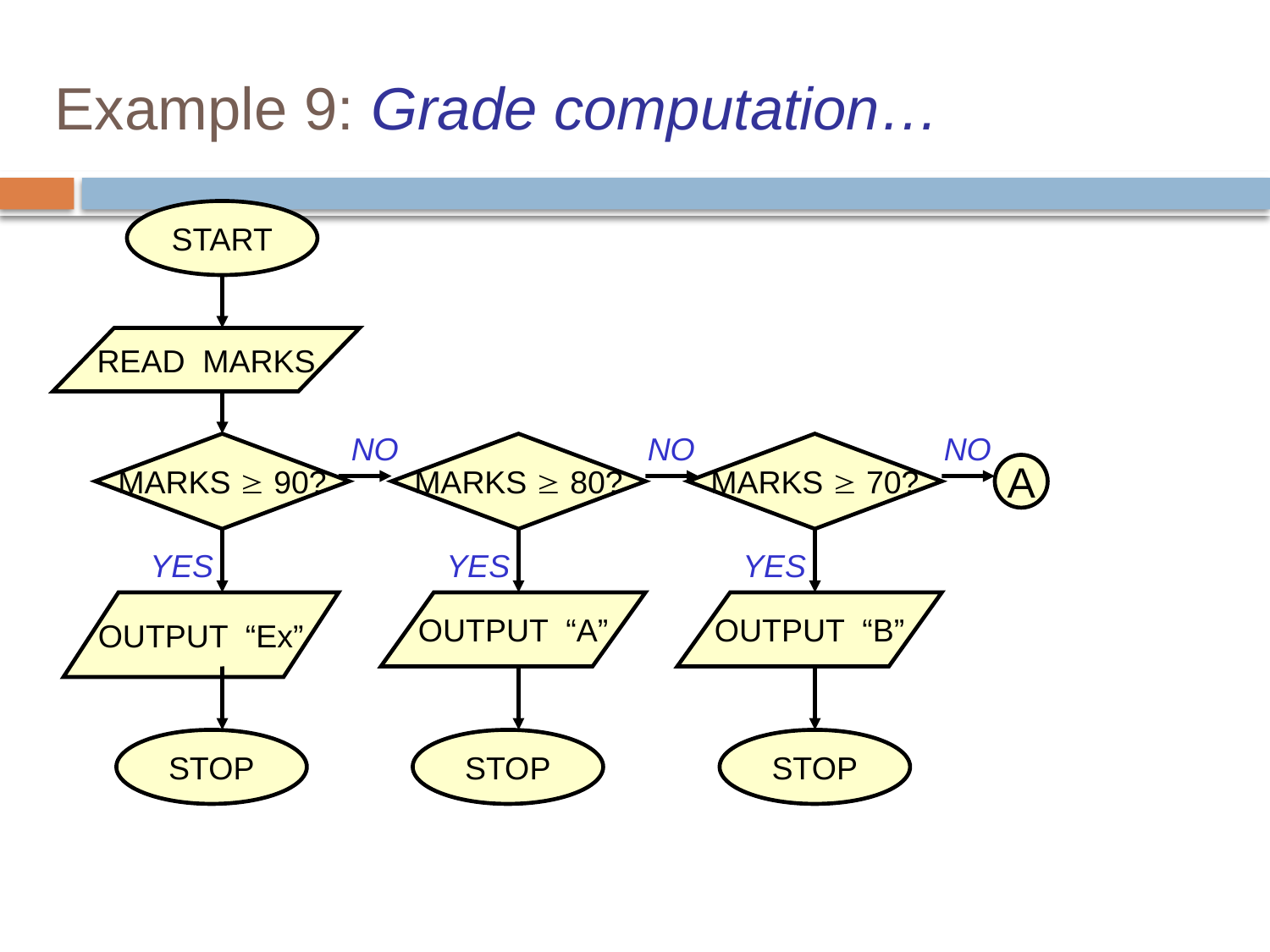

# Example 9: Grade computation…
START

READ  MARKS

NO
NO
NO
MARKS ≥ 90?
MARKS ≥ 80?
MARKS ≥ 70?
A

YES
YES
YES
OUTPUT  “Ex”
OUTPUT  “A”
OUTPUT  “B”

STOP
STOP
STOP